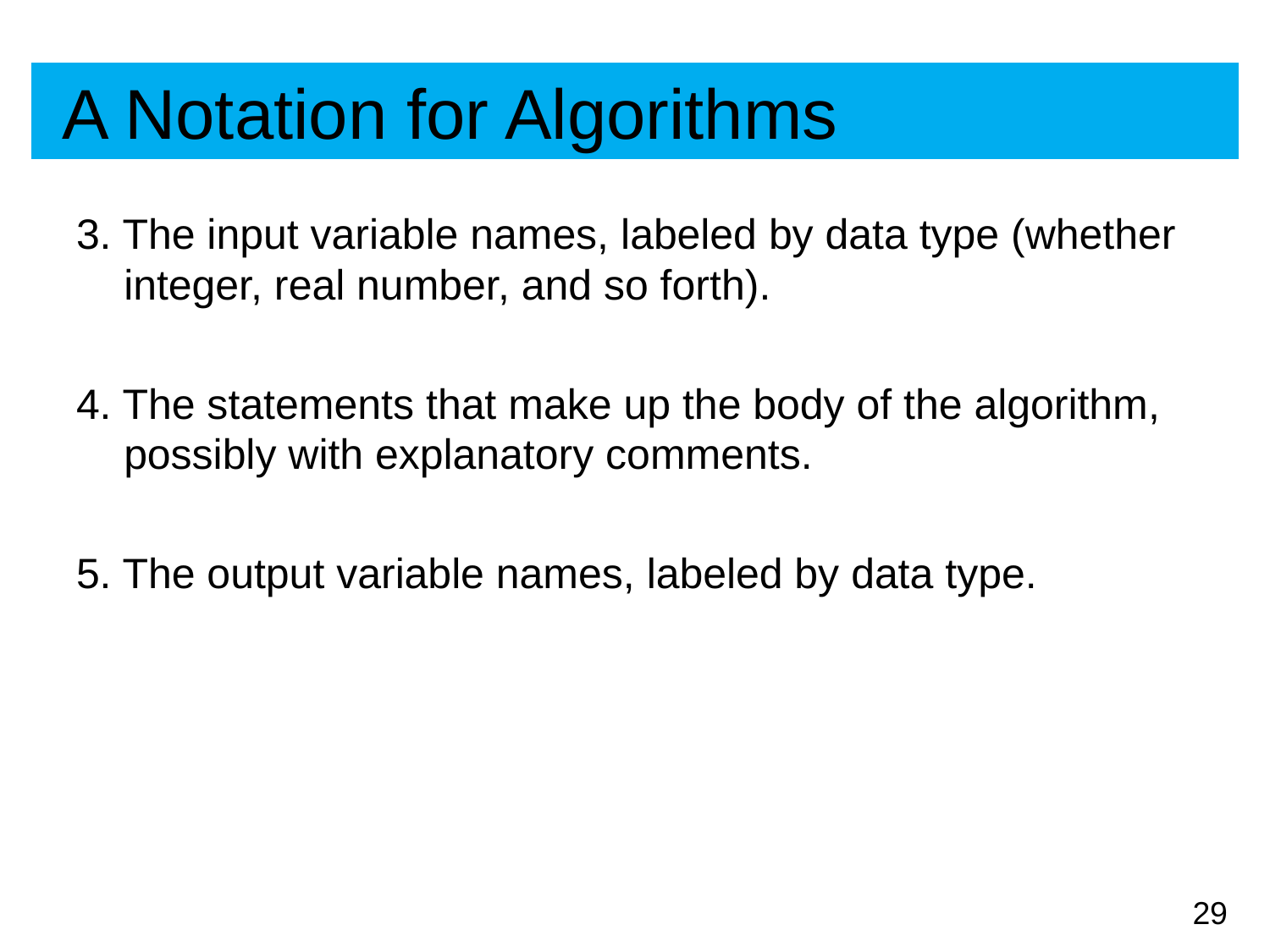

# A Notation for Algorithms
3. The input variable names, labeled by data type (whether integer, real number, and so forth).

4. The statements that make up the body of the algorithm, possibly with explanatory comments.

5. The output variable names, labeled by data type.